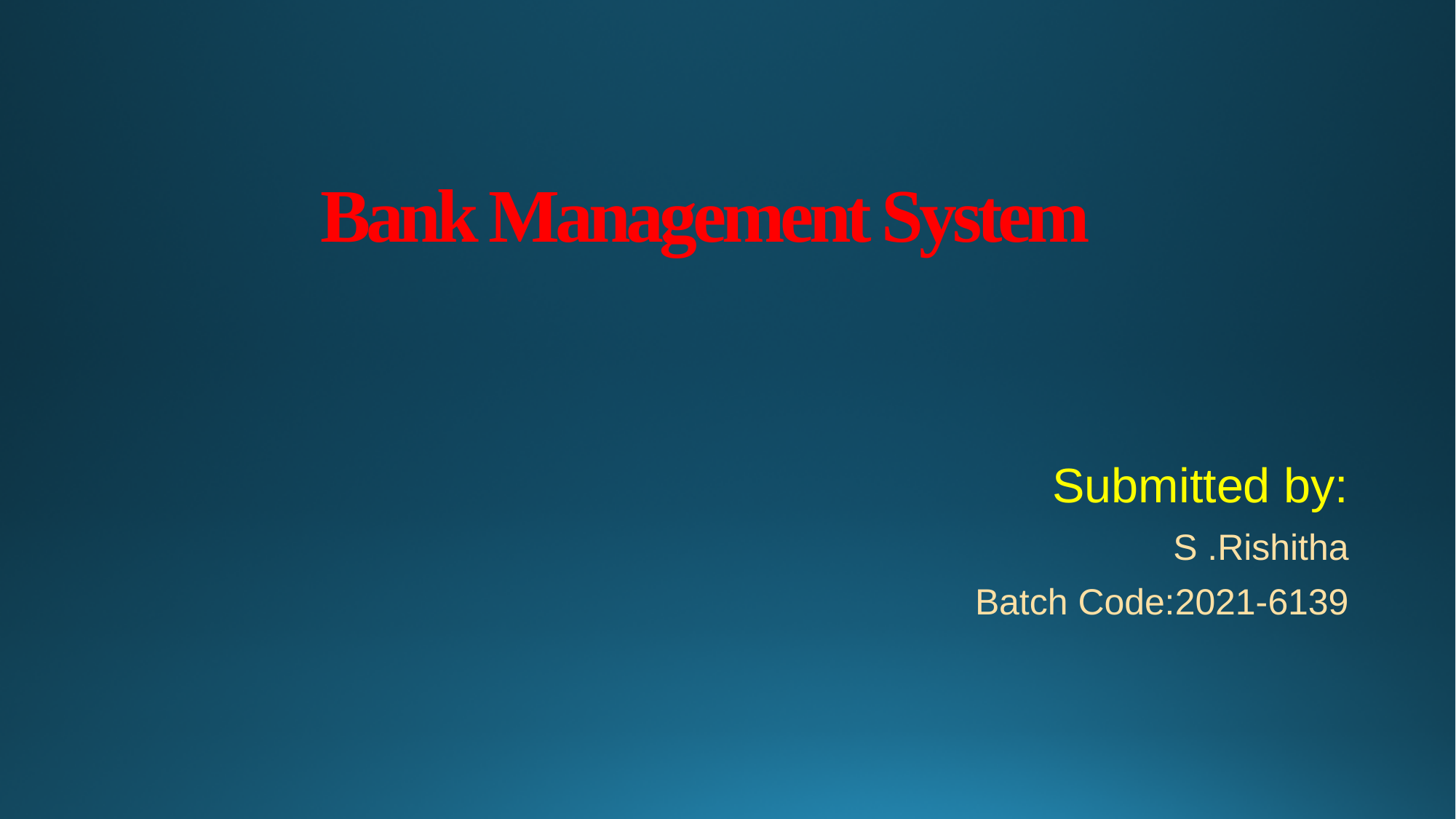

# Bank Management System
Submitted by:
S .Rishitha
Batch Code:2021-6139